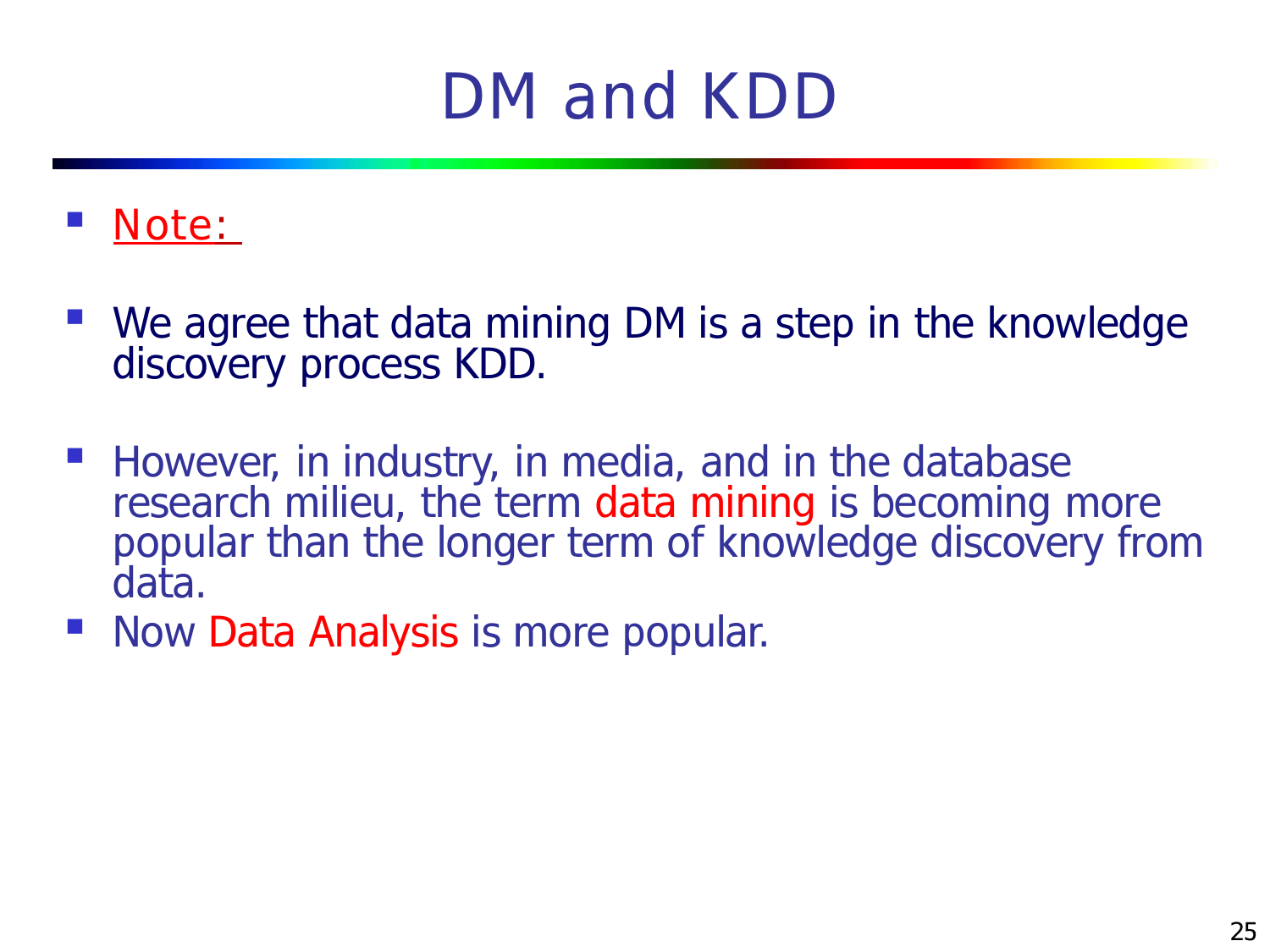

# DM and KDD
Note:

We agree that data mining DM is a step in the knowledge discovery process KDD.

However, in industry, in media, and in the database research milieu, the term data mining is becoming more popular than the longer term of knowledge discovery from data.
Now Data Analysis is more popular.

25